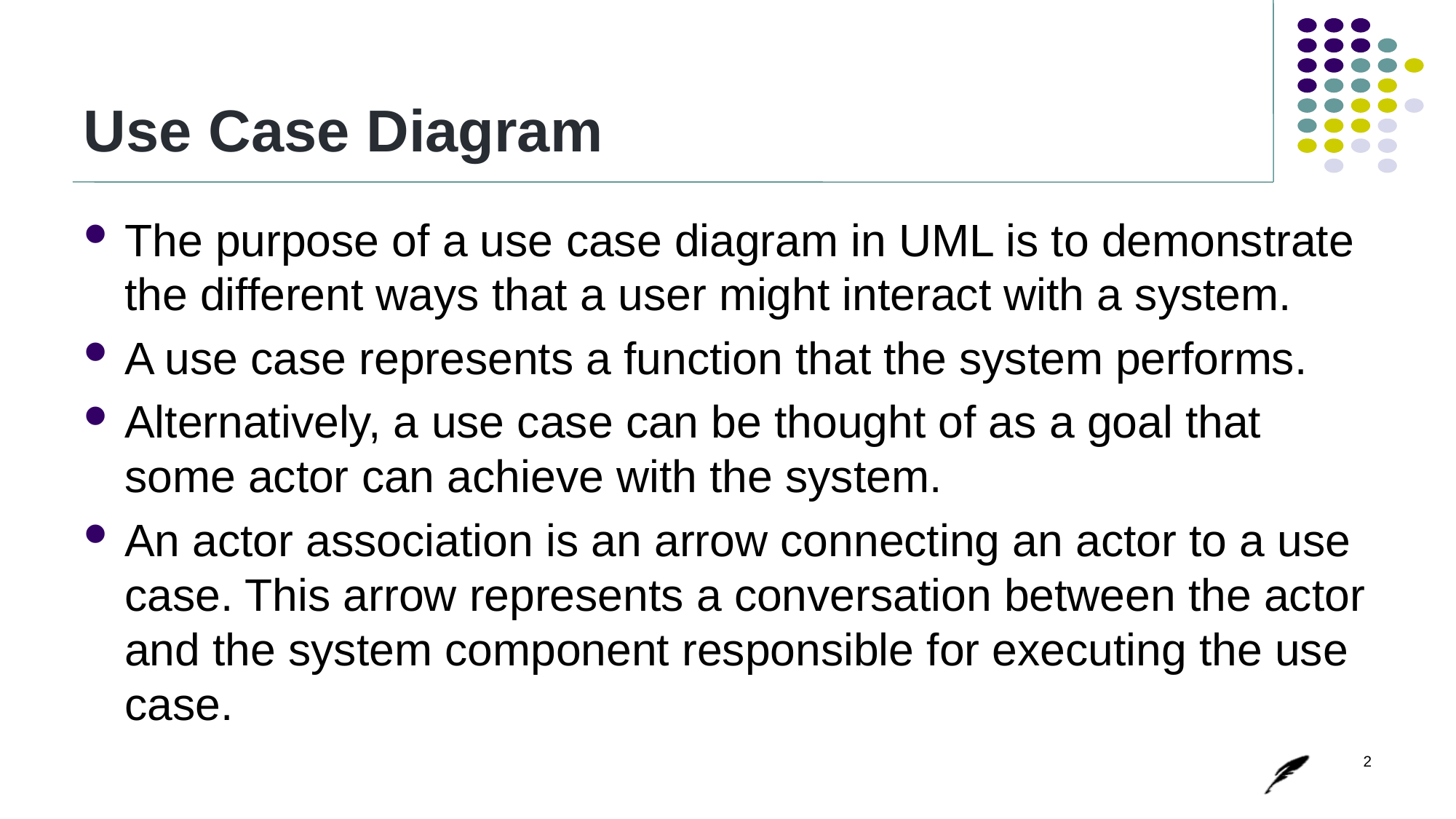

# Use Case Diagram
The purpose of a use case diagram in UML is to demonstrate the different ways that a user might interact with a system.
A use case represents a function that the system performs.
Alternatively, a use case can be thought of as a goal that some actor can achieve with the system.
An actor association is an arrow connecting an actor to a use case. This arrow represents a conversation between the actor and the system component responsible for executing the use case.
2